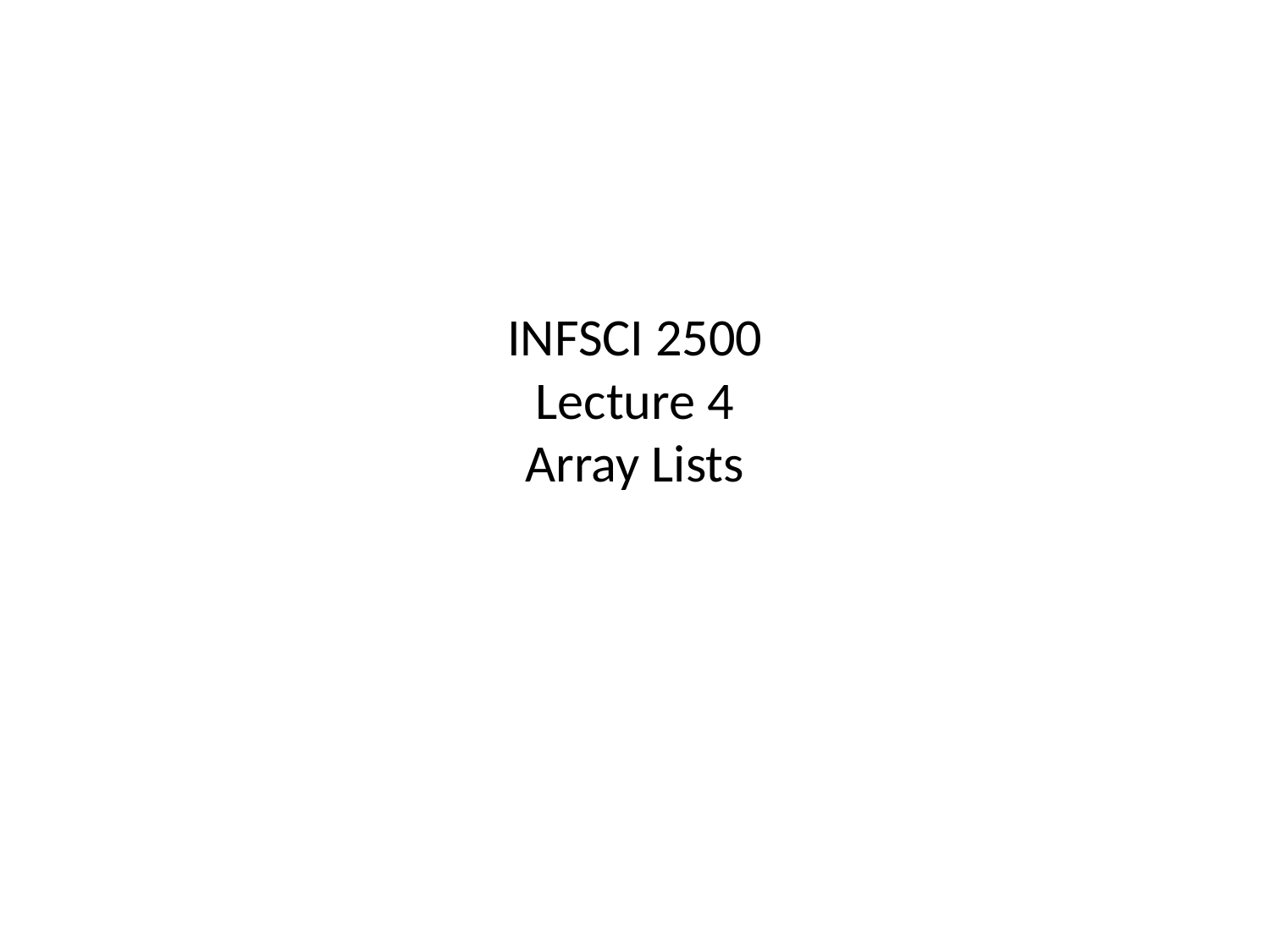

# INFSCI 2500 Lecture 4 Array Lists